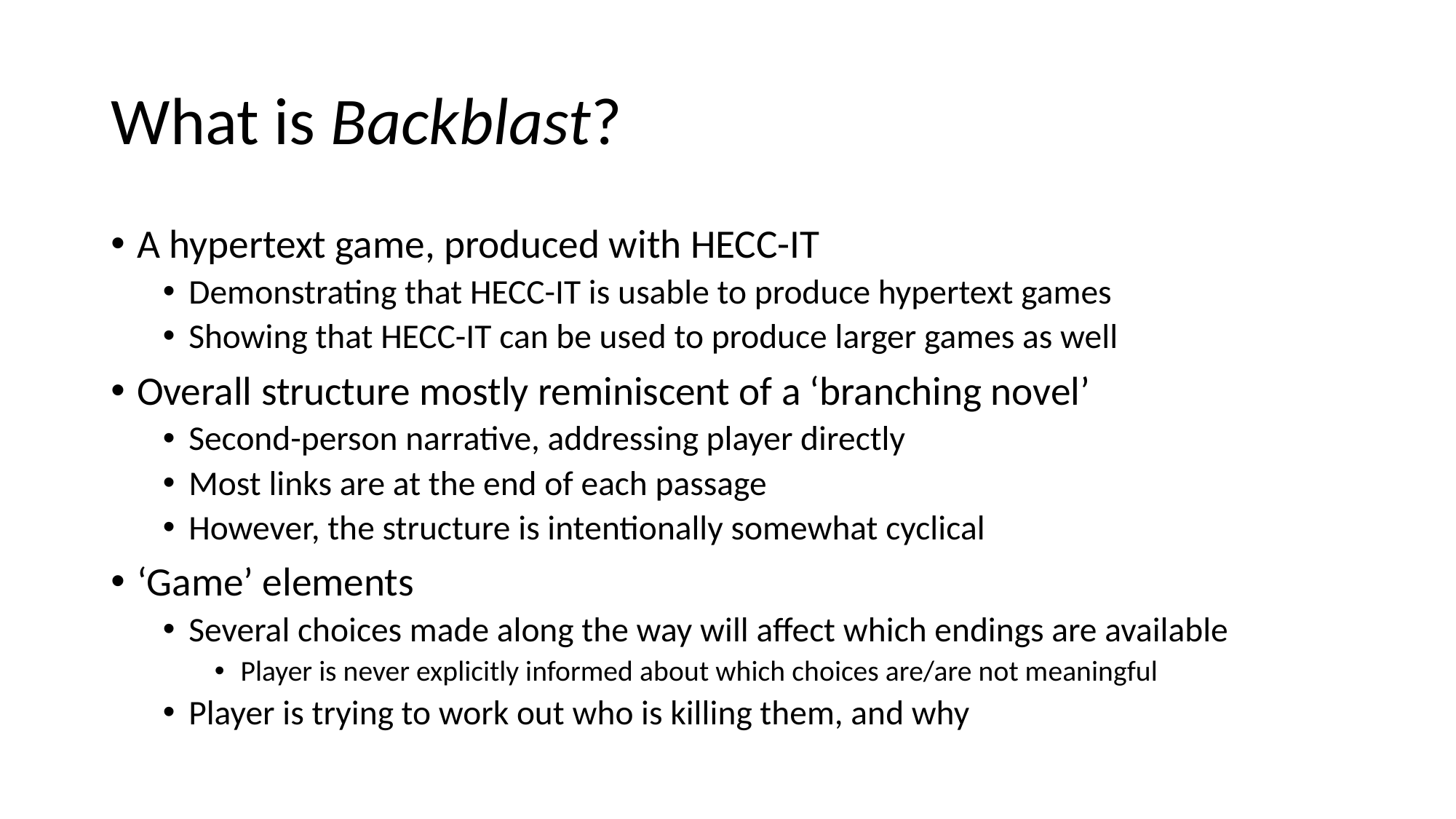

# What is Backblast?
A hypertext game, produced with HECC-IT
Demonstrating that HECC-IT is usable to produce hypertext games
Showing that HECC-IT can be used to produce larger games as well
Overall structure mostly reminiscent of a ‘branching novel’
Second-person narrative, addressing player directly
Most links are at the end of each passage
However, the structure is intentionally somewhat cyclical
‘Game’ elements
Several choices made along the way will affect which endings are available
Player is never explicitly informed about which choices are/are not meaningful
Player is trying to work out who is killing them, and why